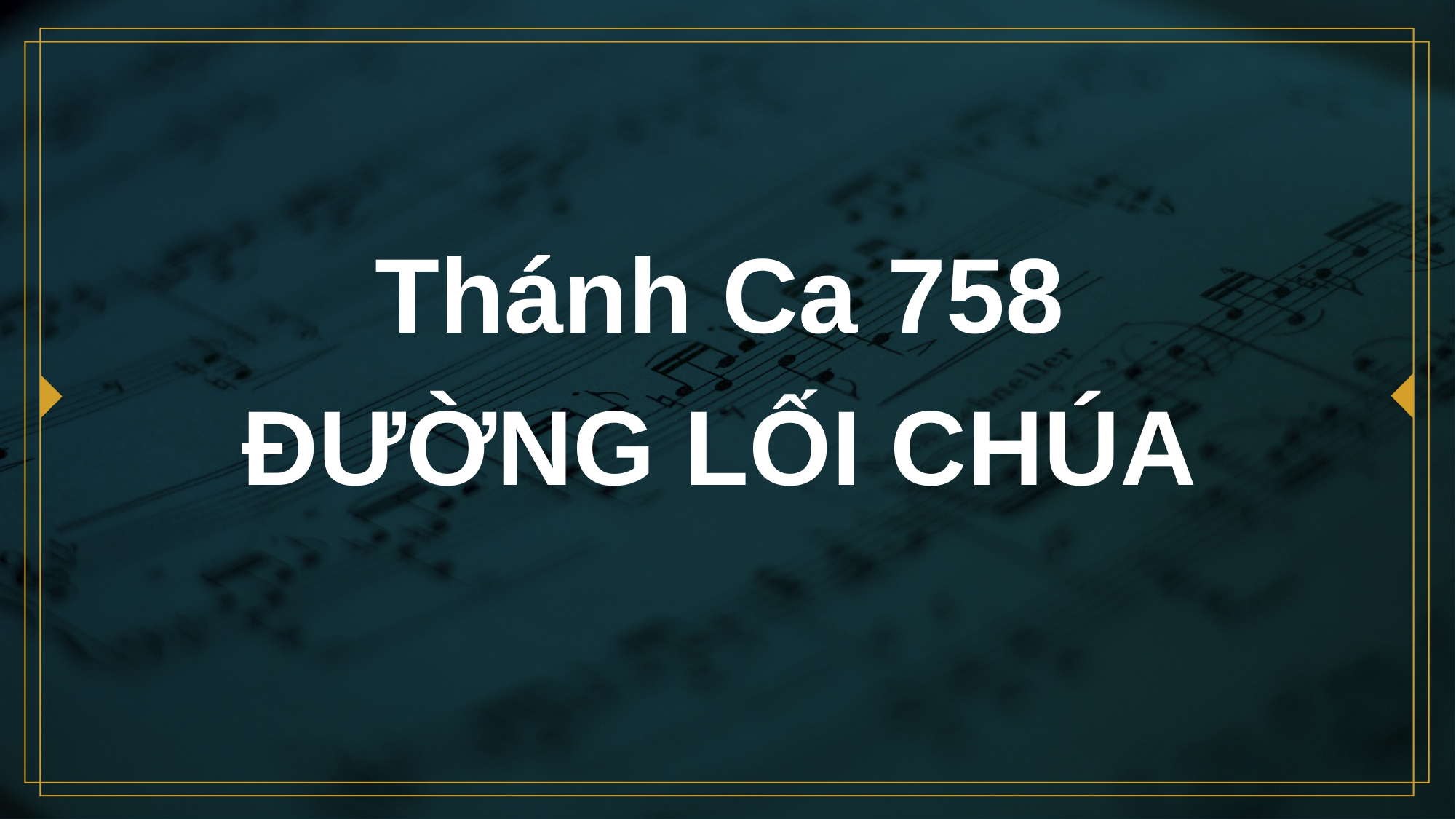

# Thánh Ca 758 ĐƯỜNG LỐI CHÚA